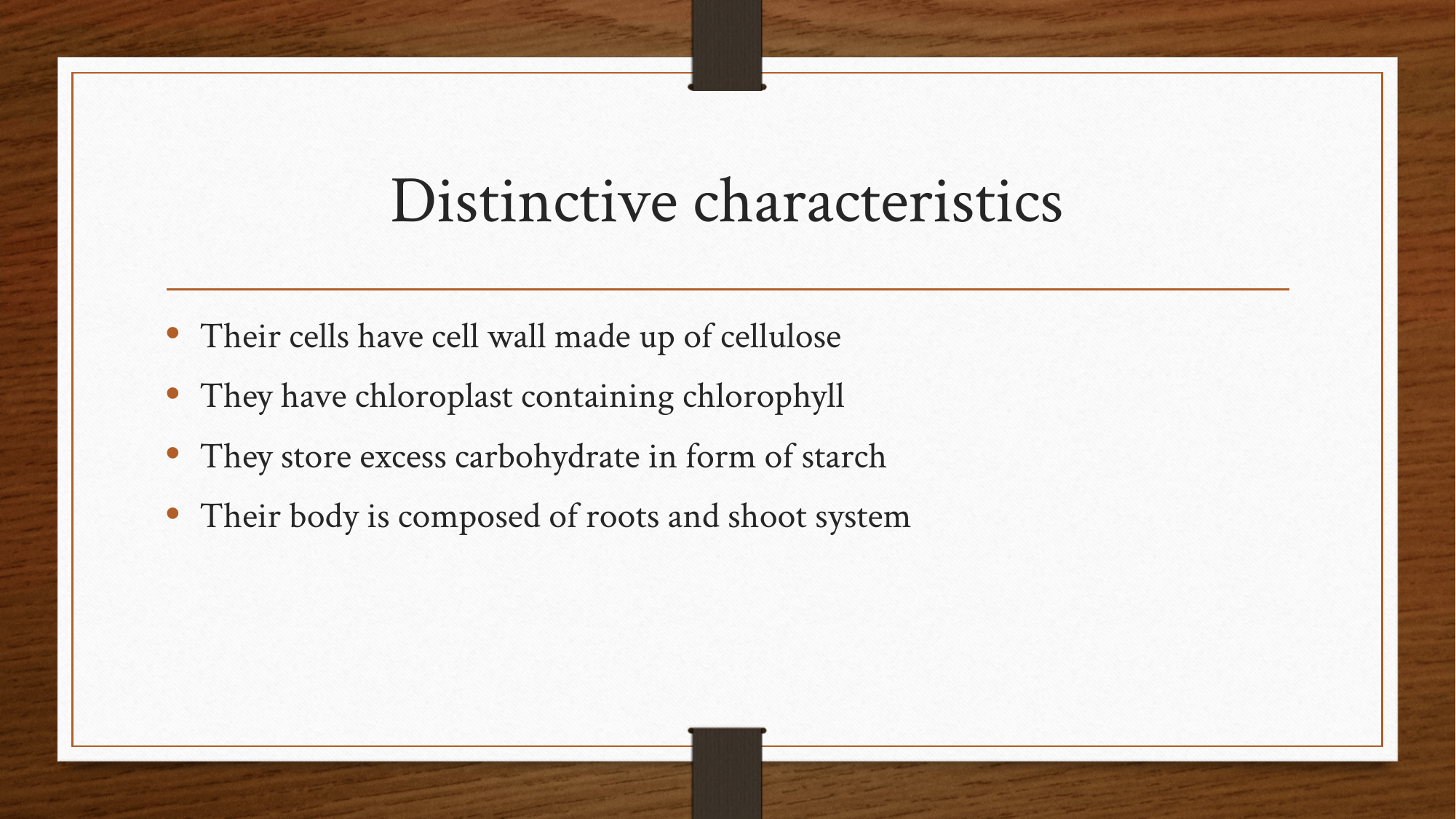

# Distinctive characteristics
Their cells have cell wall made up of cellulose
They have chloroplast containing chlorophyll
They store excess carbohydrate in form of starch
Their body is composed of roots and shoot system